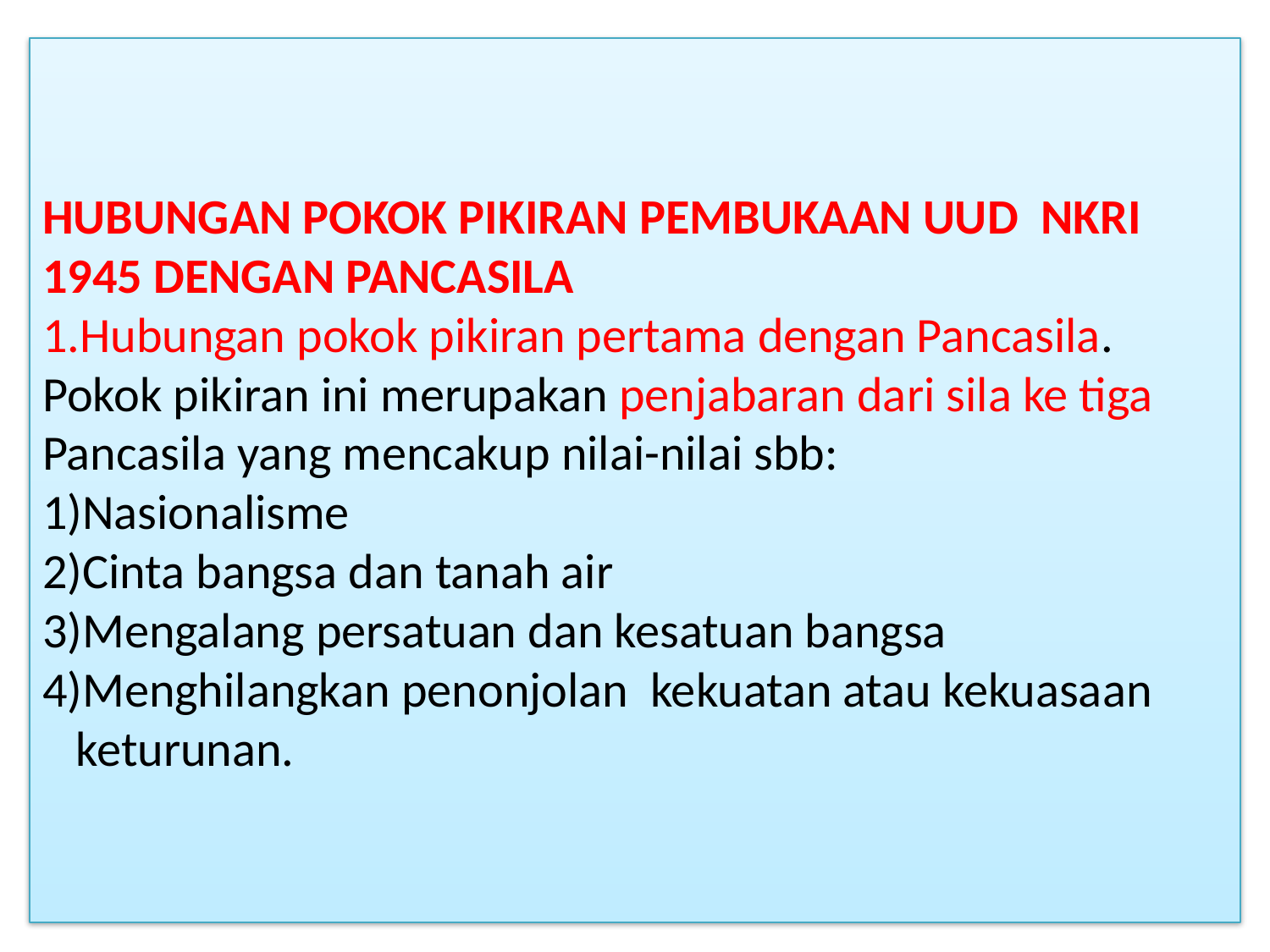

# HUBUNGAN POKOK PIKIRAN PEMBUKAAN UUD  NKRI 1945 DENGAN PANCASILA 1.Hubungan pokok pikiran pertama dengan Pancasila. Pokok pikiran ini merupakan penjabaran dari sila ke tiga Pancasila yang mencakup nilai-nilai sbb: 1)Nasionalisme 2)Cinta bangsa dan tanah air 3)Mengalang persatuan dan kesatuan bangsa 4)Menghilangkan penonjolan  kekuatan atau kekuasaan keturunan.